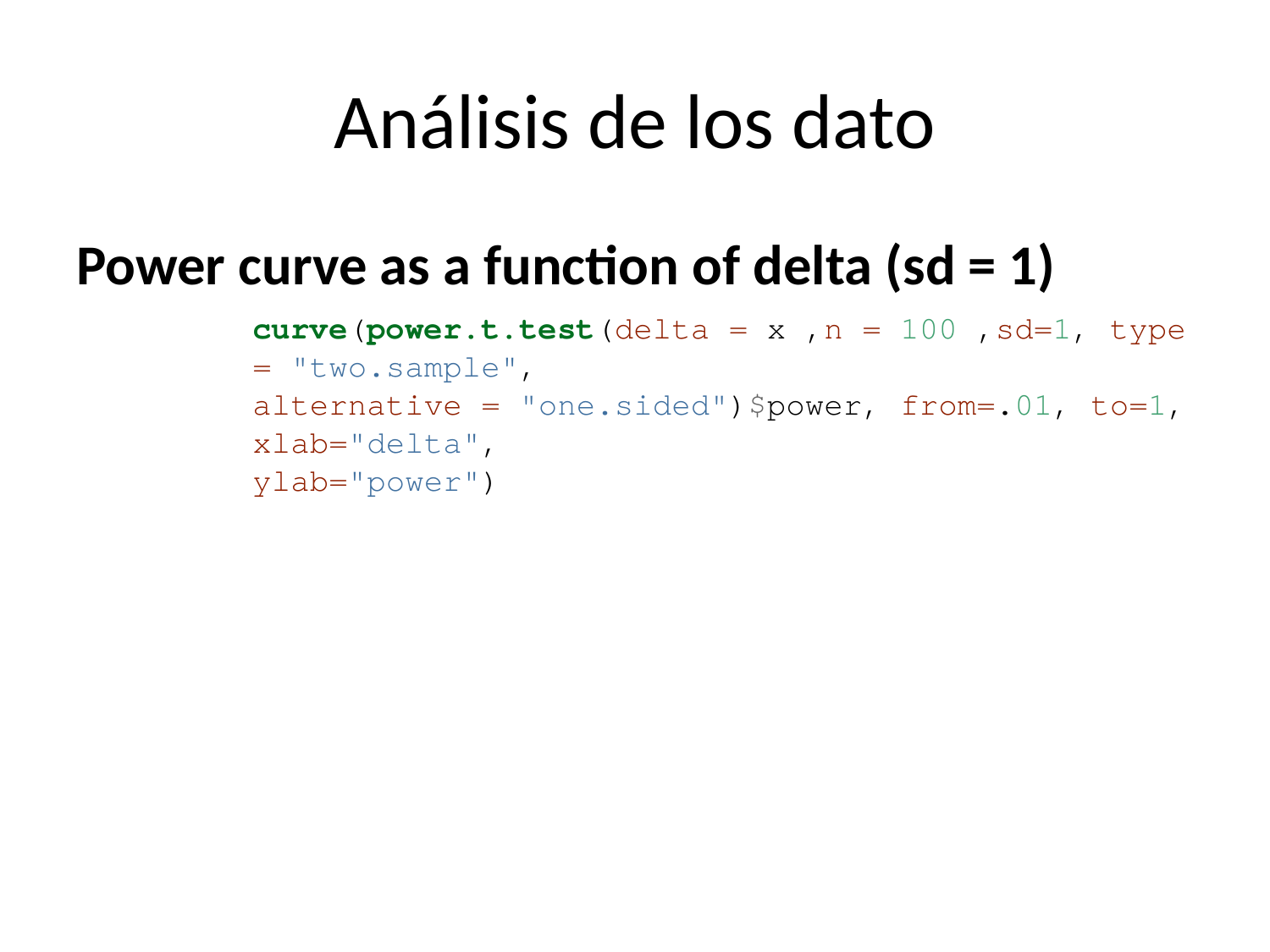

# Análisis de los dato
Power curve as a function of delta (sd = 1)
curve(power.t.test(delta = x ,n = 100 ,sd=1, type = "two.sample",
alternative = "one.sided")$power, from=.01, to=1, xlab="delta",
ylab="power")